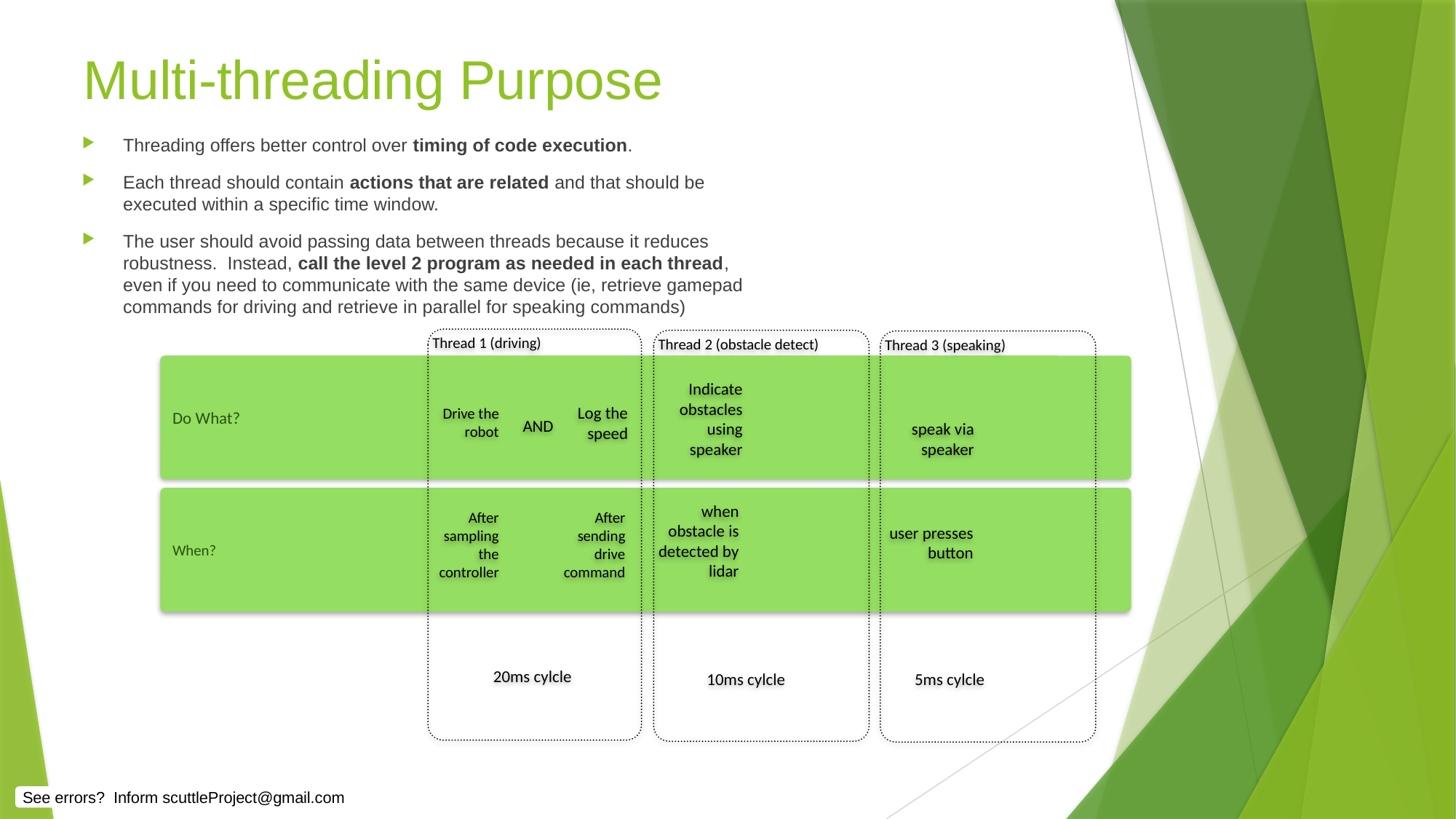

# Multi-threading Purpose
Threading offers better control over timing of code execution.
Each thread should contain actions that are related and that should be executed within a specific time window.
The user should avoid passing data between threads because it reduces robustness.  Instead, call the level 2 program as needed in each thread, even if you need to communicate with the same device (ie, retrieve gamepad commands for driving and retrieve in parallel for speaking commands)
Thread 1 (driving)
Thread 2 (obstacle detect)
Thread 3 (speaking)
Do What?
Drive the robot
Indicate obstacles using speaker
speak via speaker
AND
Log the speed
user presses button
When?
when obstacle is detected by lidar
After sending drive command
After sampling the controller
20ms cylcle
10ms cylcle
5ms cylcle
See errors?  Inform scuttleProject@gmail.com